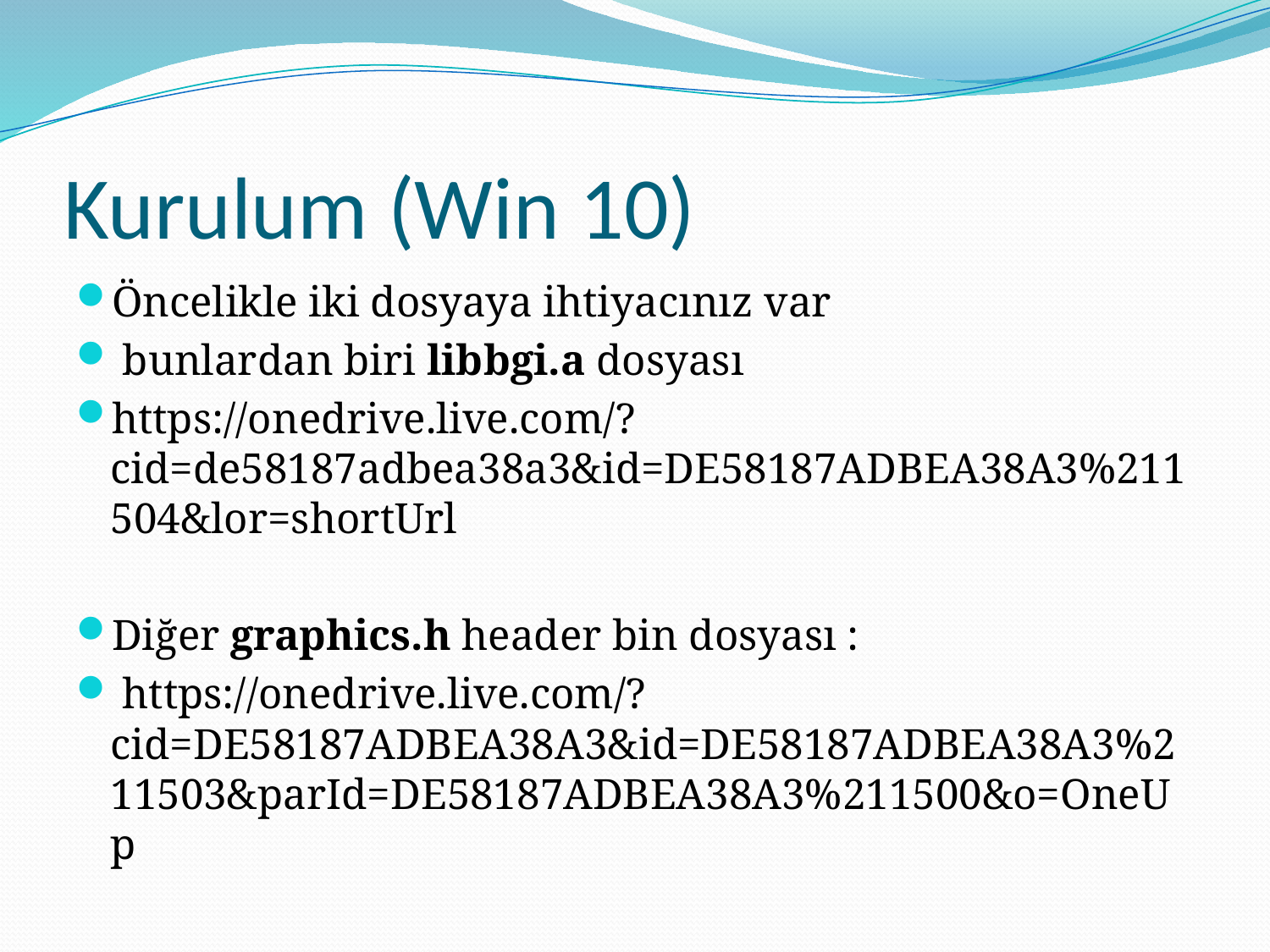

# Kurulum (Win 10)
Öncelikle iki dosyaya ihtiyacınız var
 bunlardan biri libbgi.a dosyası
https://onedrive.live.com/?cid=de58187adbea38a3&id=DE58187ADBEA38A3%211504&lor=shortUrl

Diğer graphics.h header bin dosyası :
 https://onedrive.live.com/?cid=DE58187ADBEA38A3&id=DE58187ADBEA38A3%211503&parId=DE58187ADBEA38A3%211500&o=OneUp